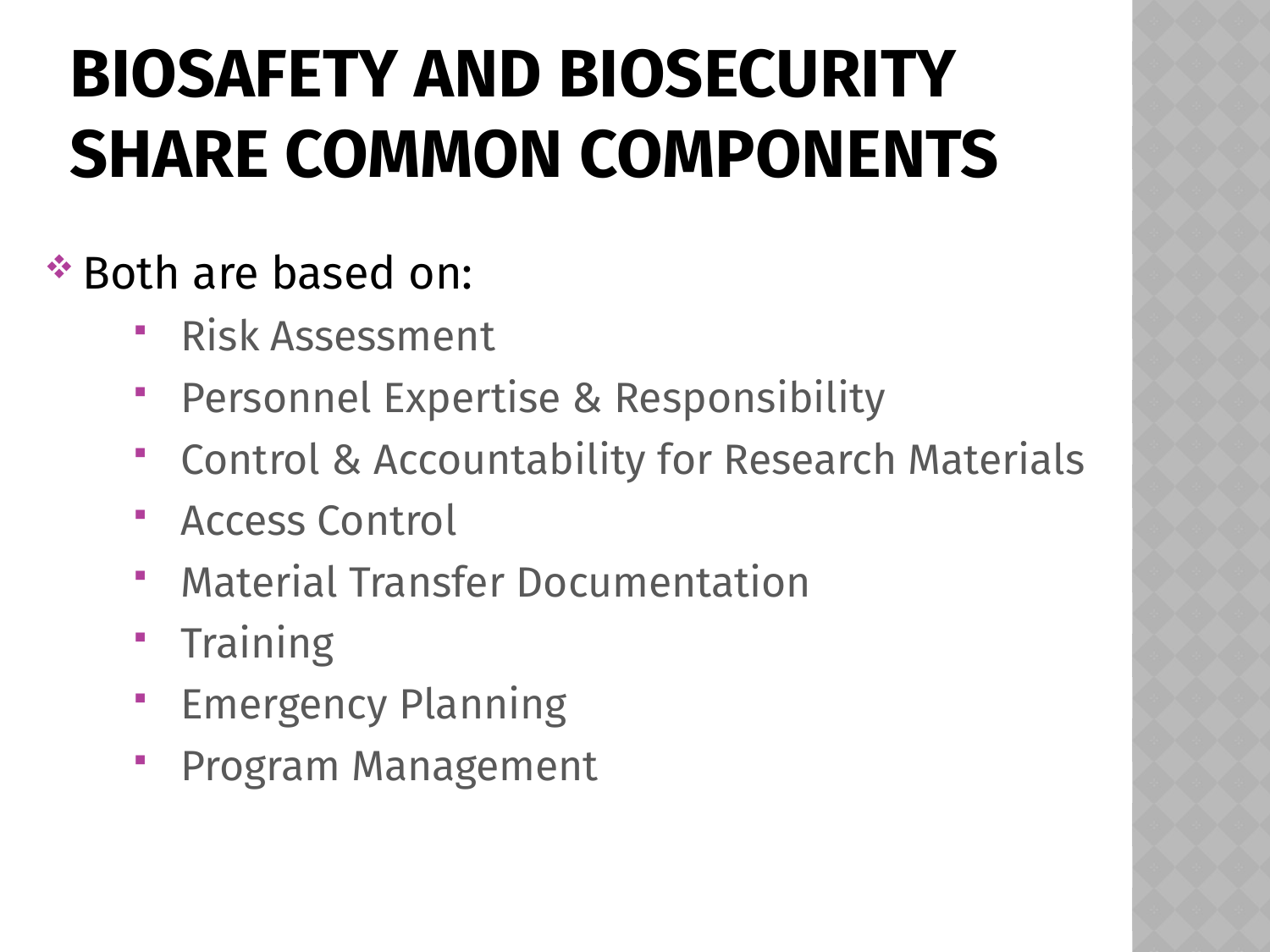

# Biosafety and Biosecurity share common components
Both are based on:
Risk Assessment
Personnel Expertise & Responsibility
Control & Accountability for Research Materials
Access Control
Material Transfer Documentation
Training
Emergency Planning
Program Management